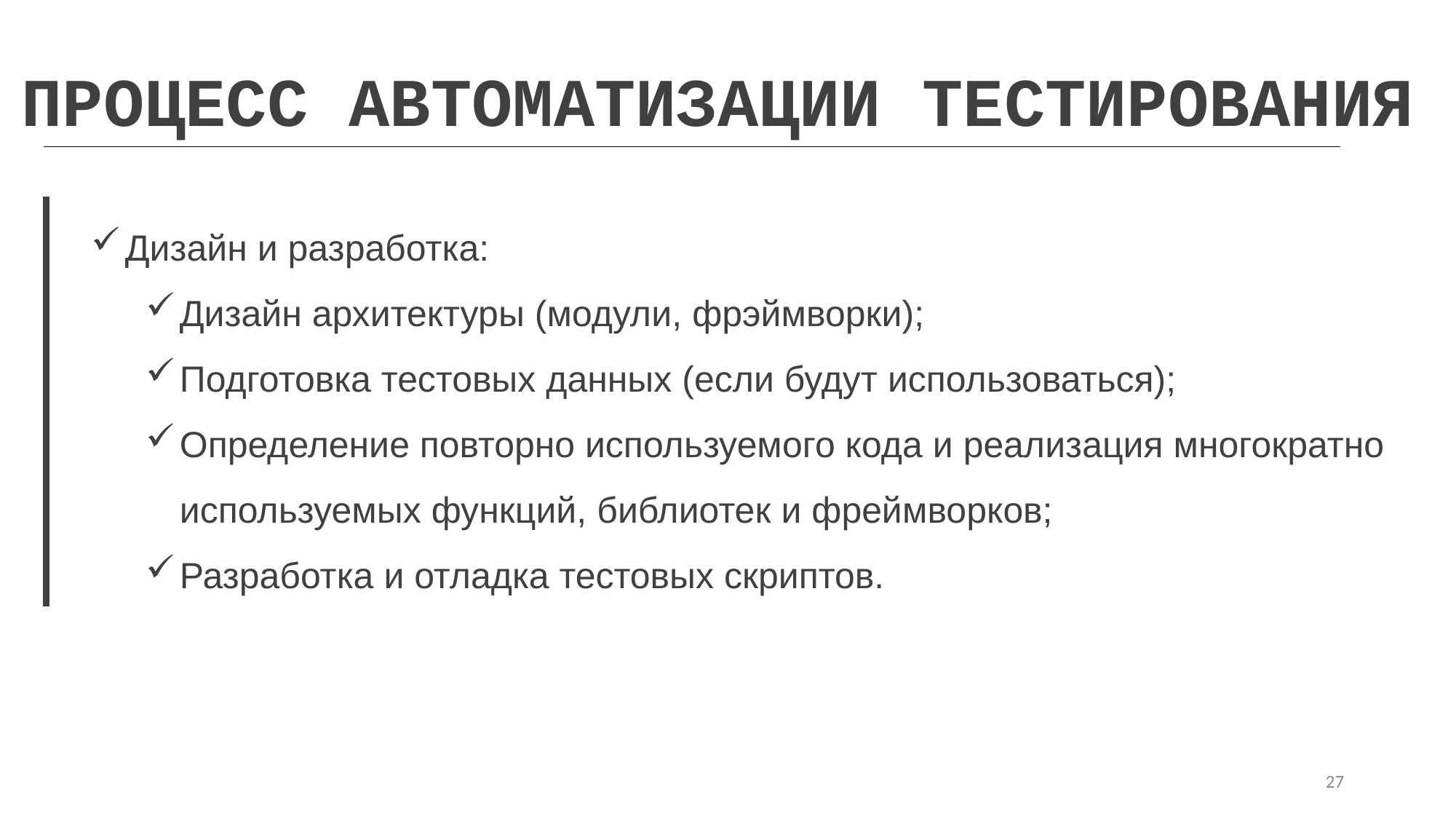

ПРОЦЕСС АВТОМАТИЗАЦИИ ТЕСТИРОВАНИЯ

Дизайн и разработка:
Дизайн архитектуры (модули, фрэймворки);
Подготовка тестовых данных (если будут использоваться);
Определение повторно используемого кода и реализация многократно используемых функций, библиотек и фреймворков;
Разработка и отладка тестовых скриптов.
27